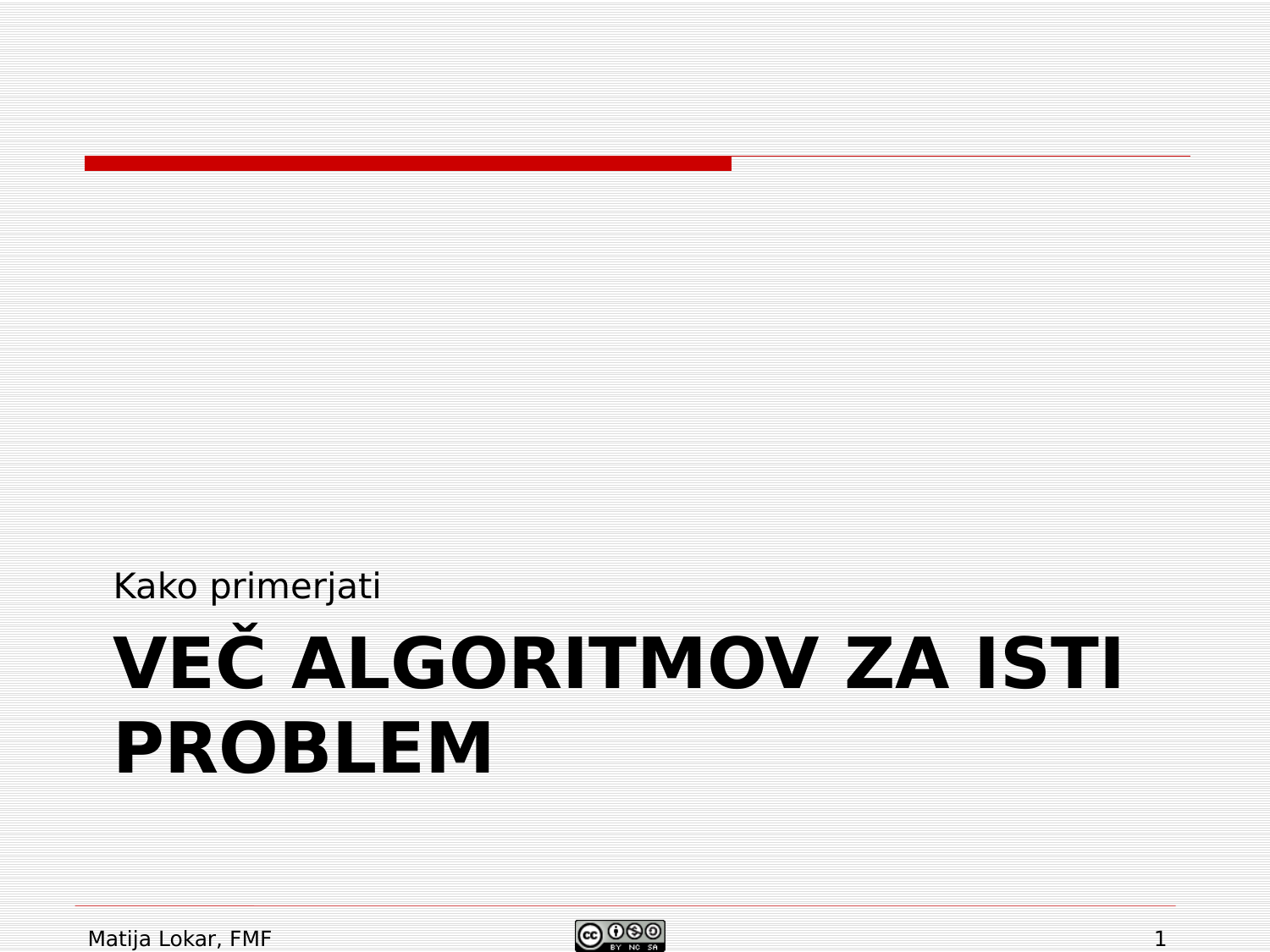

Kako primerjati
# Več algoritmov za isti problem
Matija Lokar, FMF
1